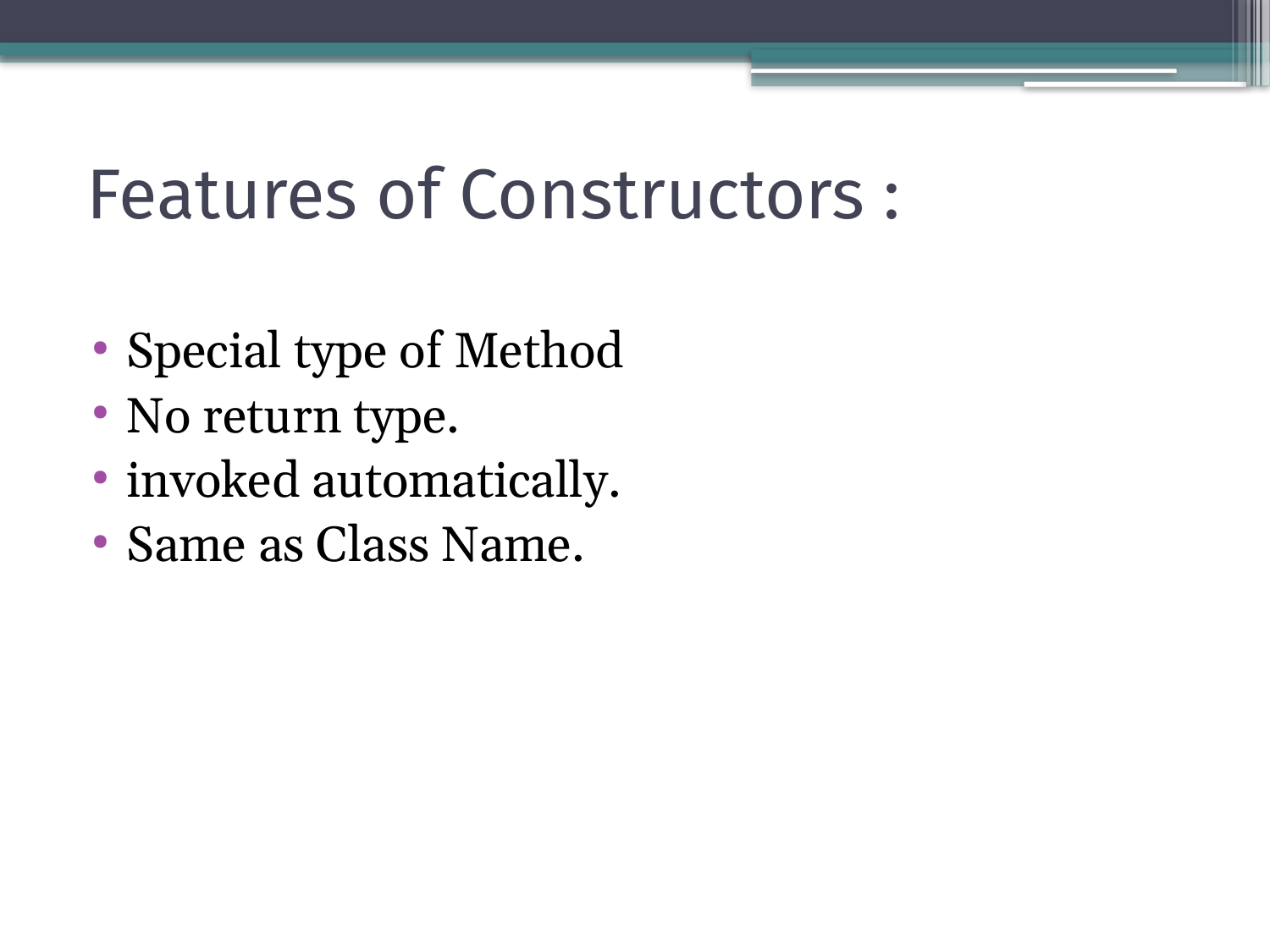

# Features of Constructors :
Special type of Method
No return type.
invoked automatically.
Same as Class Name.